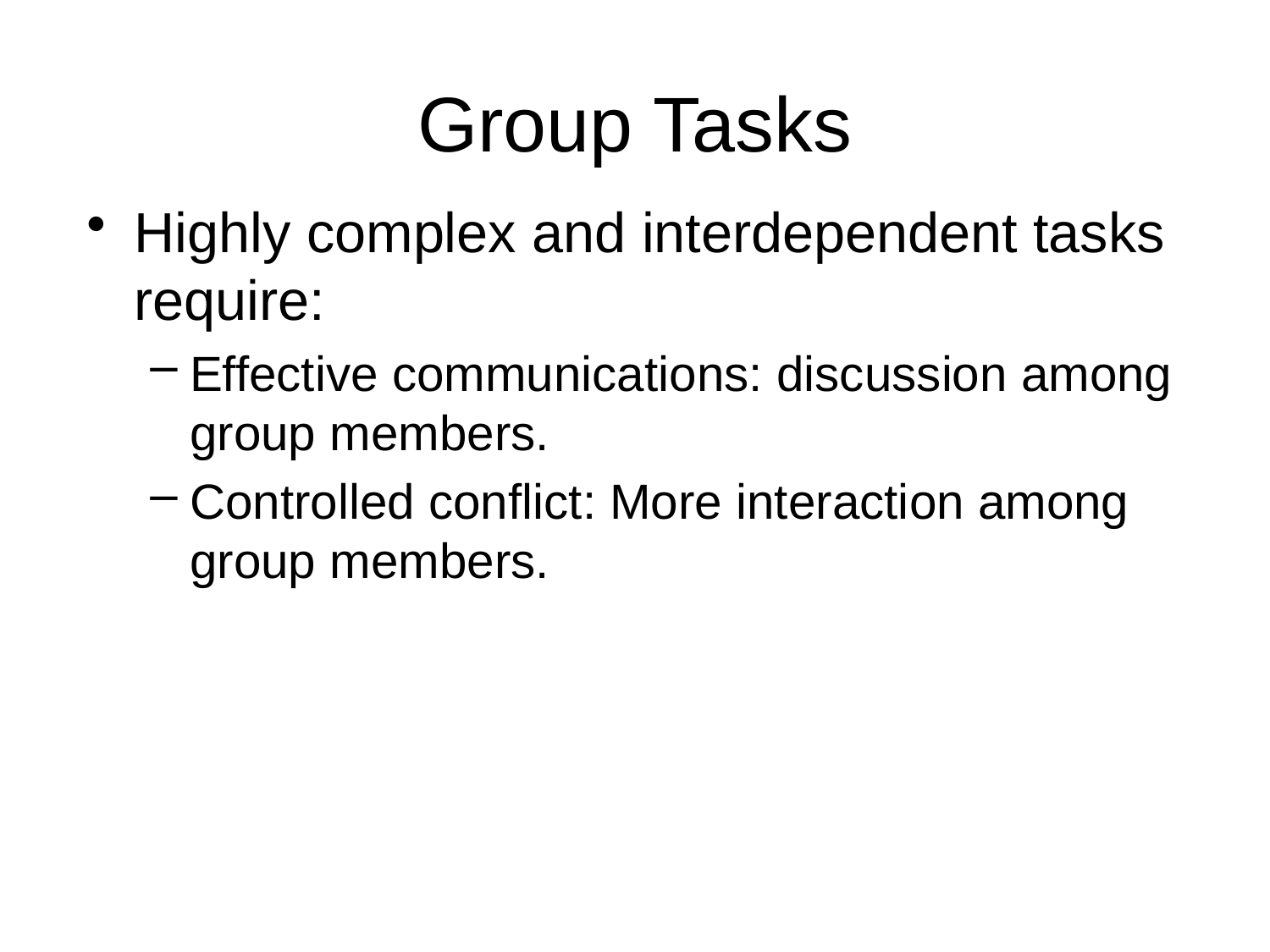

# Group Tasks
Highly complex and interdependent tasks require:
Effective communications: discussion among group members.
Controlled conflict: More interaction among group members.